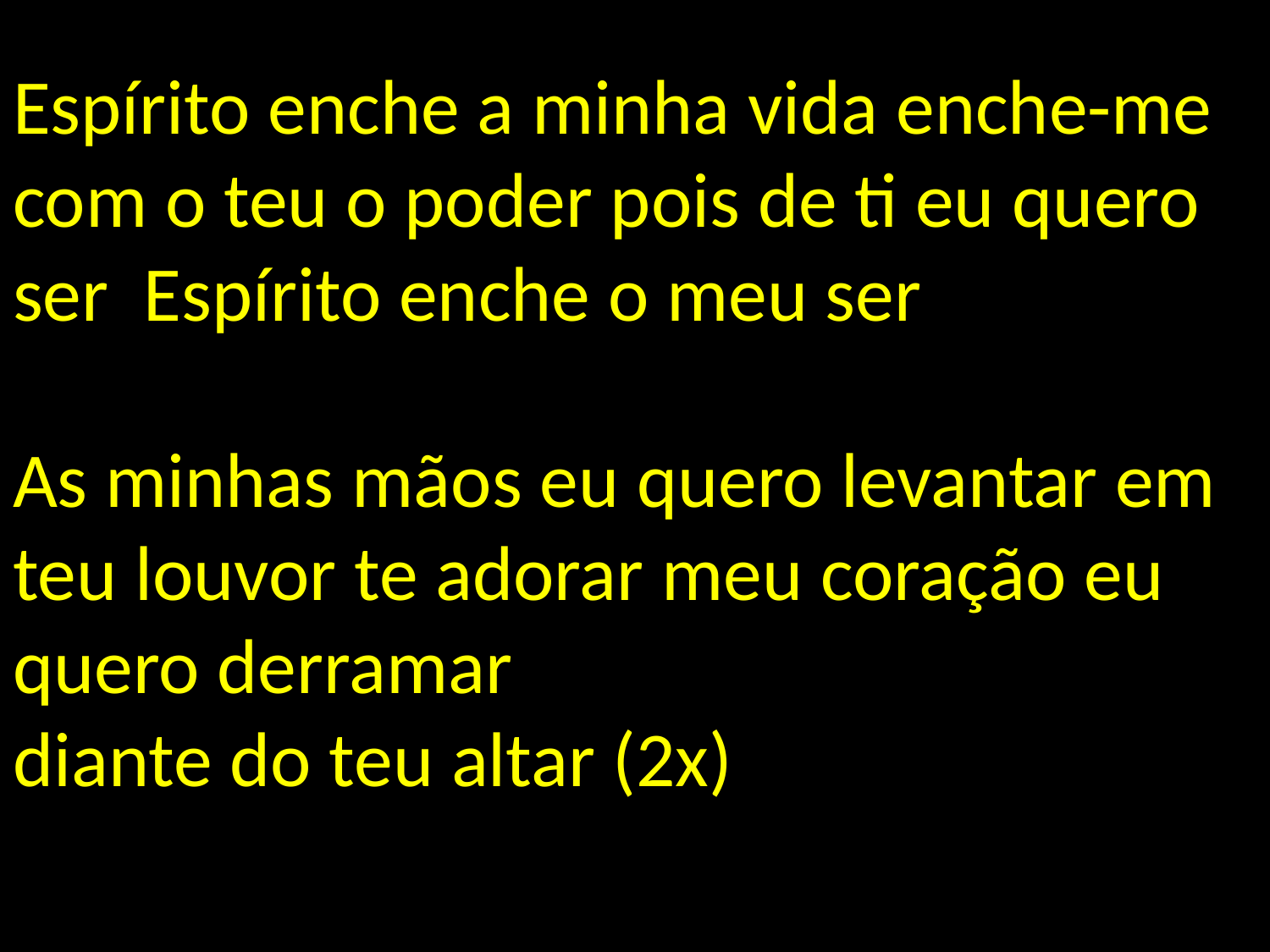

# Espírito enche a minha vida enche-me com o teu o poder pois de ti eu quero ser  Espírito enche o meu ser As minhas mãos eu quero levantar em teu louvor te adorar meu coração eu quero derramar diante do teu altar (2x)